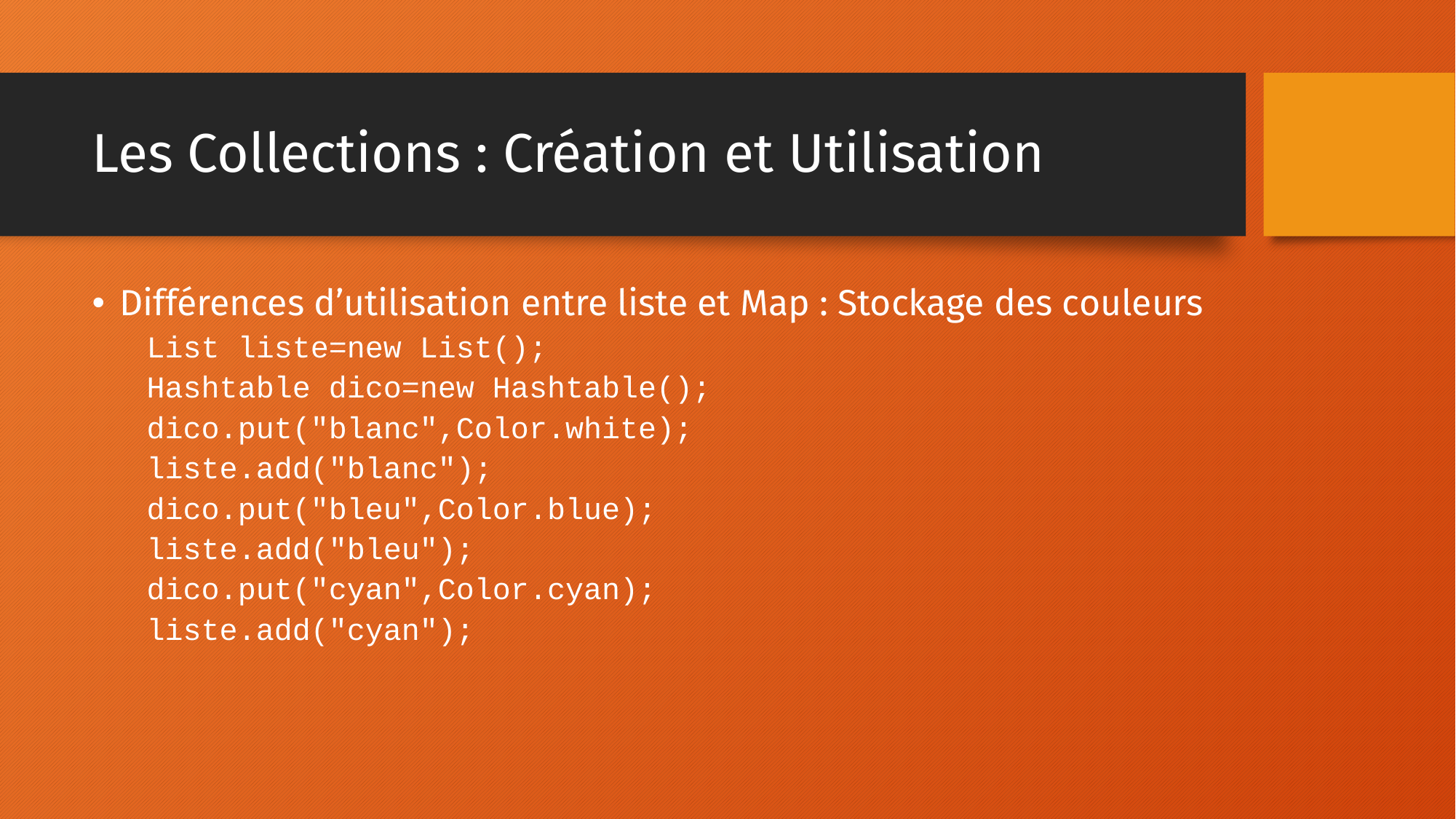

# Les Collections : Création et Utilisation
Différences d’utilisation entre liste et Map : Stockage des couleurs
List liste=new List();
Hashtable dico=new Hashtable();
dico.put("blanc",Color.white);
liste.add("blanc");
dico.put("bleu",Color.blue);
liste.add("bleu");
dico.put("cyan",Color.cyan);
liste.add("cyan");